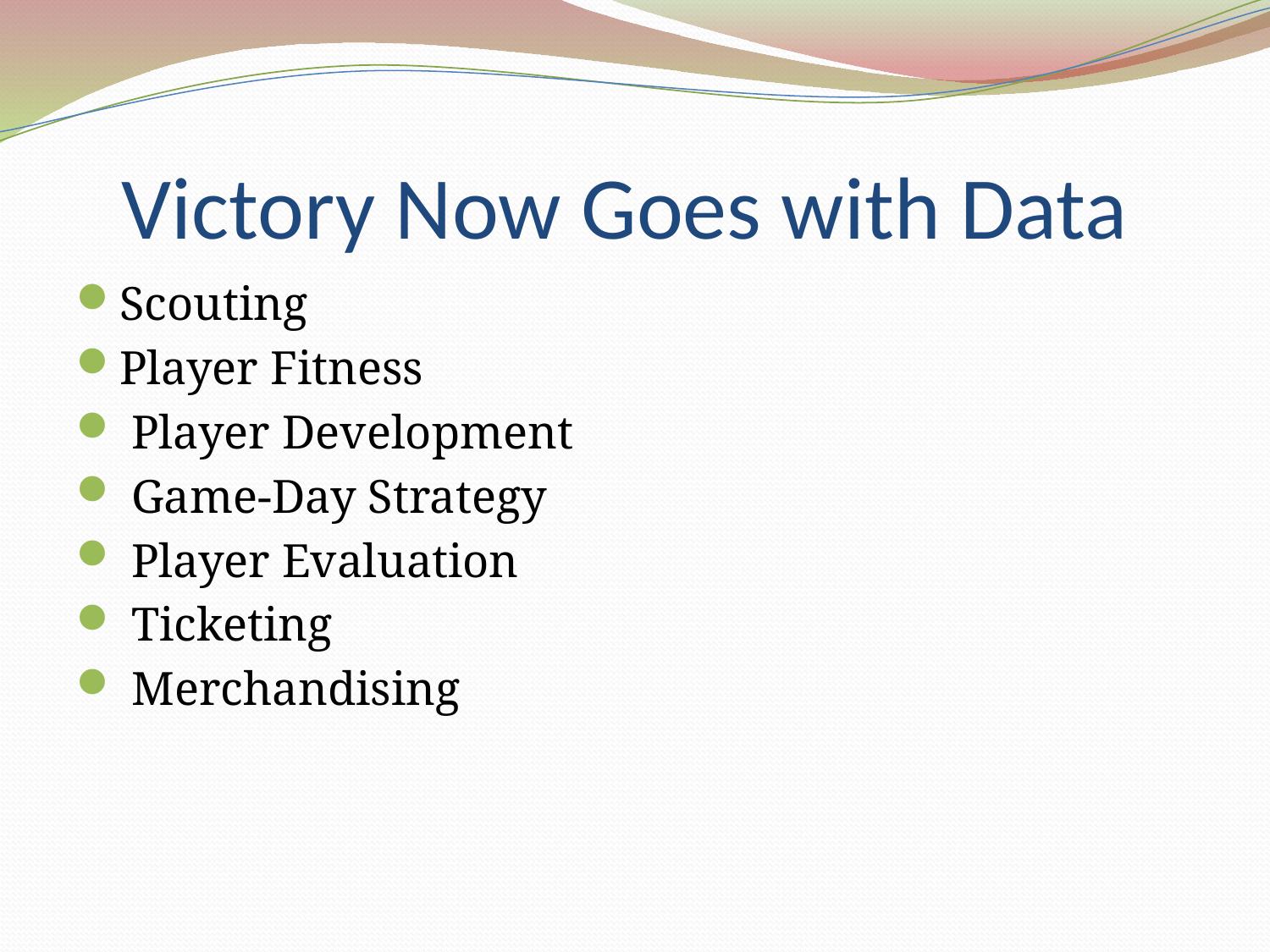

# Victory Now Goes with Data
Scouting
Player Fitness
 Player Development
 Game-Day Strategy
 Player Evaluation
 Ticketing
 Merchandising